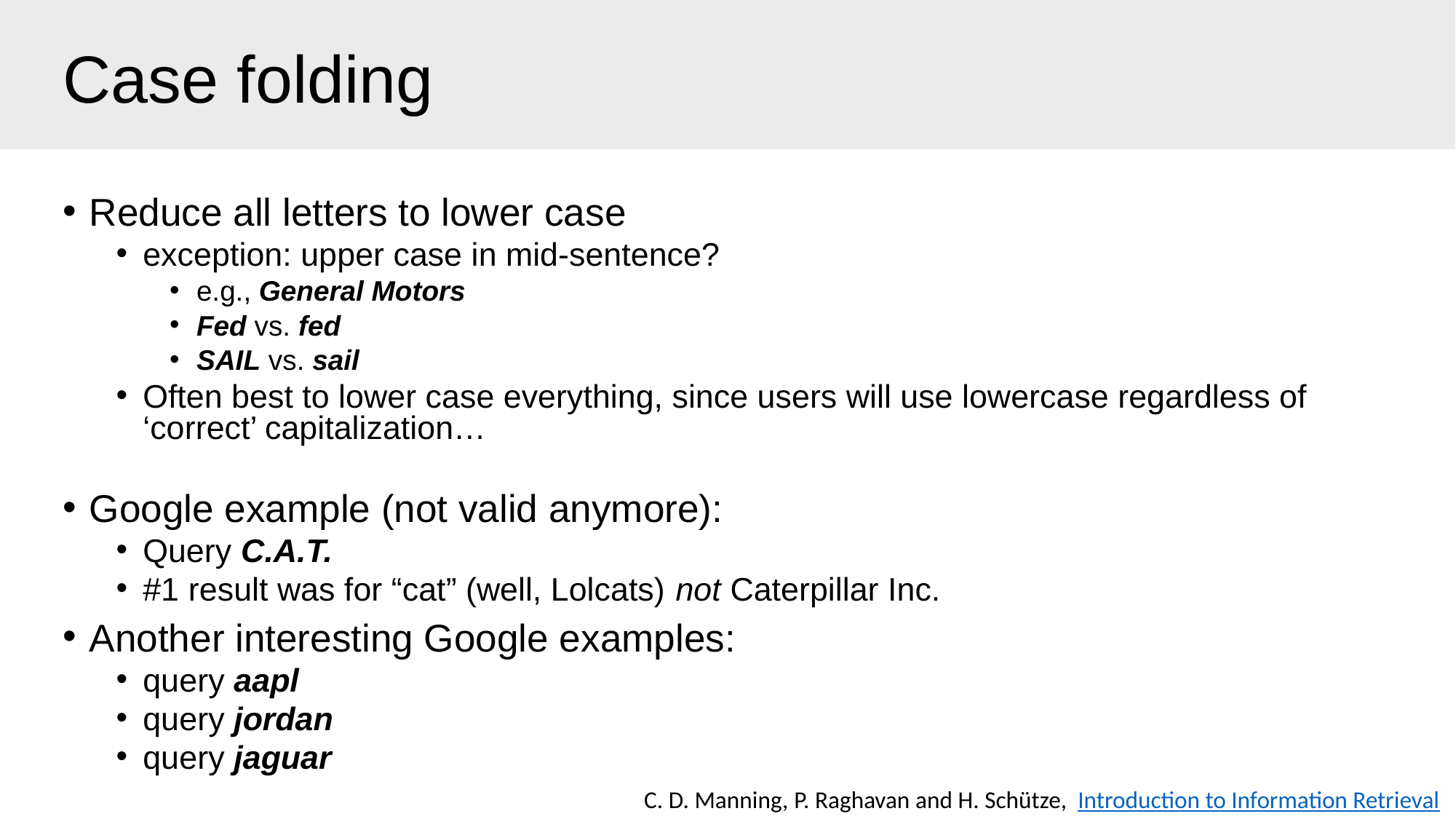

# Case folding
Reduce all letters to lower case
exception: upper case in mid-sentence?
e.g., General Motors
Fed vs. fed
SAIL vs. sail
Often best to lower case everything, since users will use lowercase regardless of ‘correct’ capitalization…

Google example (not valid anymore):
Query C.A.T.
#1 result was for “cat” (well, Lolcats) not Caterpillar Inc.
Another interesting Google examples:
query aapl
query jordan
query jaguar
C. D. Manning, P. Raghavan and H. Schütze,  Introduction to Information Retrieval